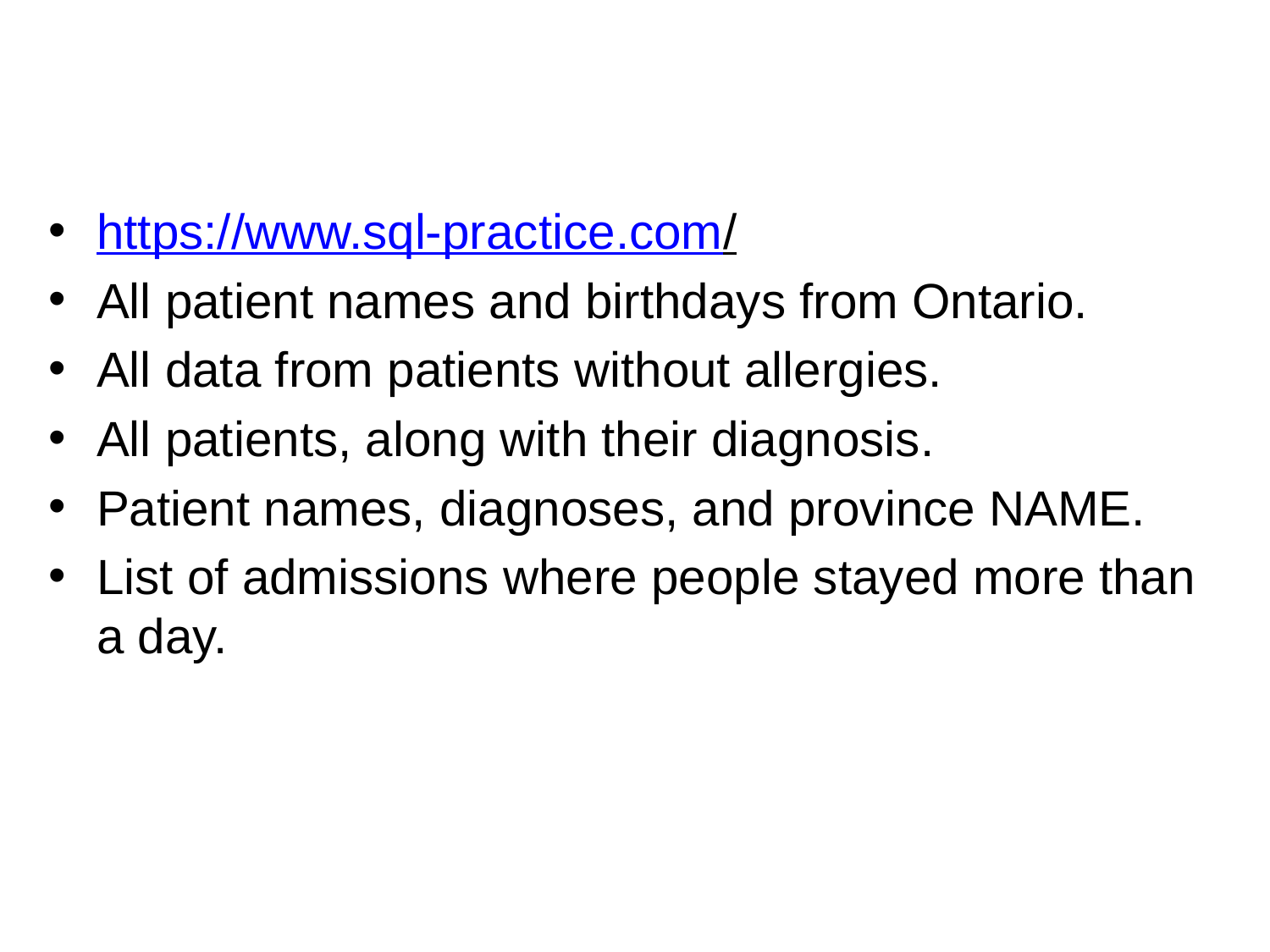

#
https://www.sql-practice.com/
All patient names and birthdays from Ontario.
All data from patients without allergies.
All patients, along with their diagnosis.
Patient names, diagnoses, and province NAME.
List of admissions where people stayed more than a day.